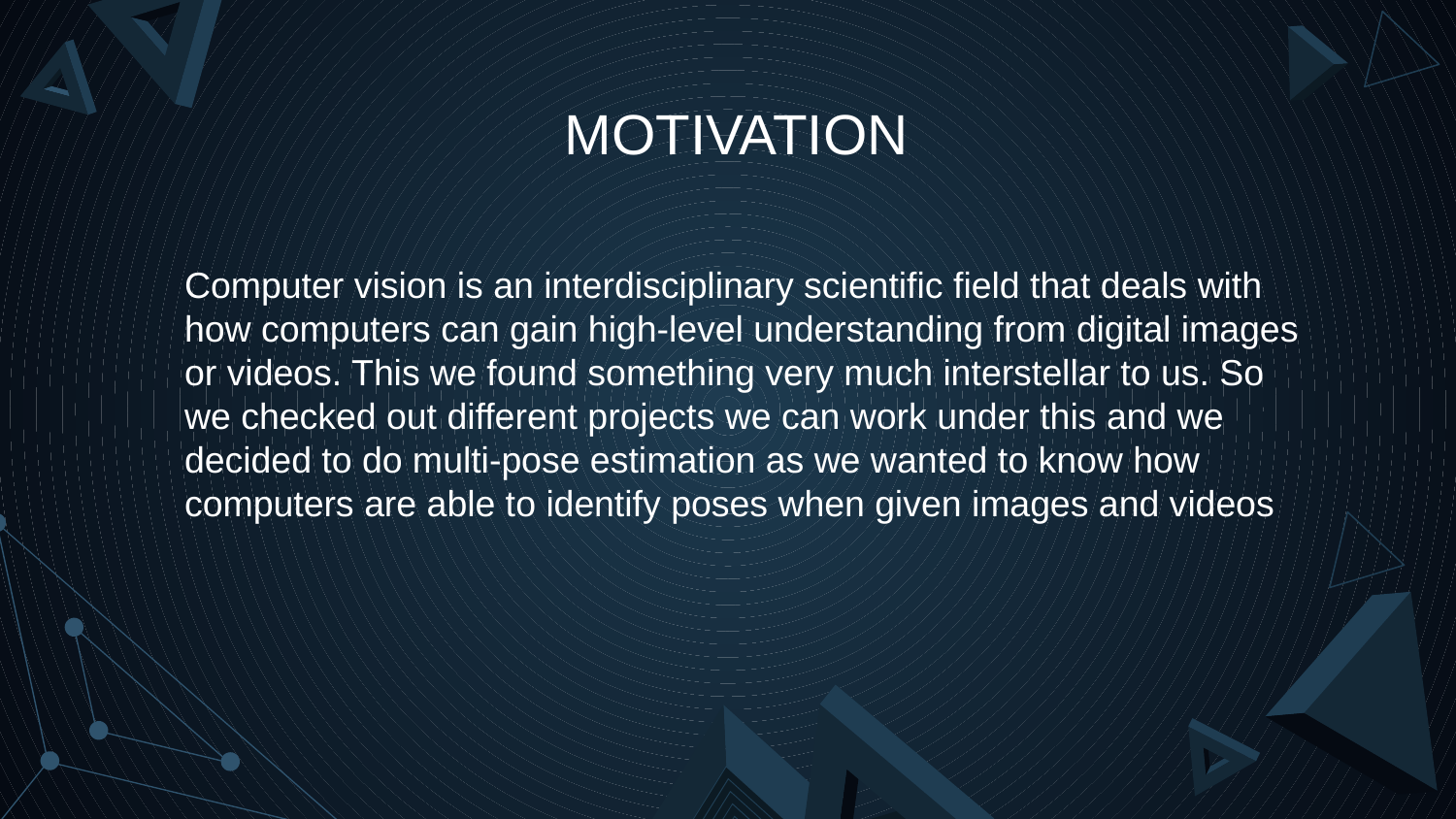

MOTIVATION
Computer vision is an interdisciplinary scientific field that deals with how computers can gain high-level understanding from digital images or videos. This we found something very much interstellar to us. So we checked out different projects we can work under this and we decided to do multi-pose estimation as we wanted to know how computers are able to identify poses when given images and videos